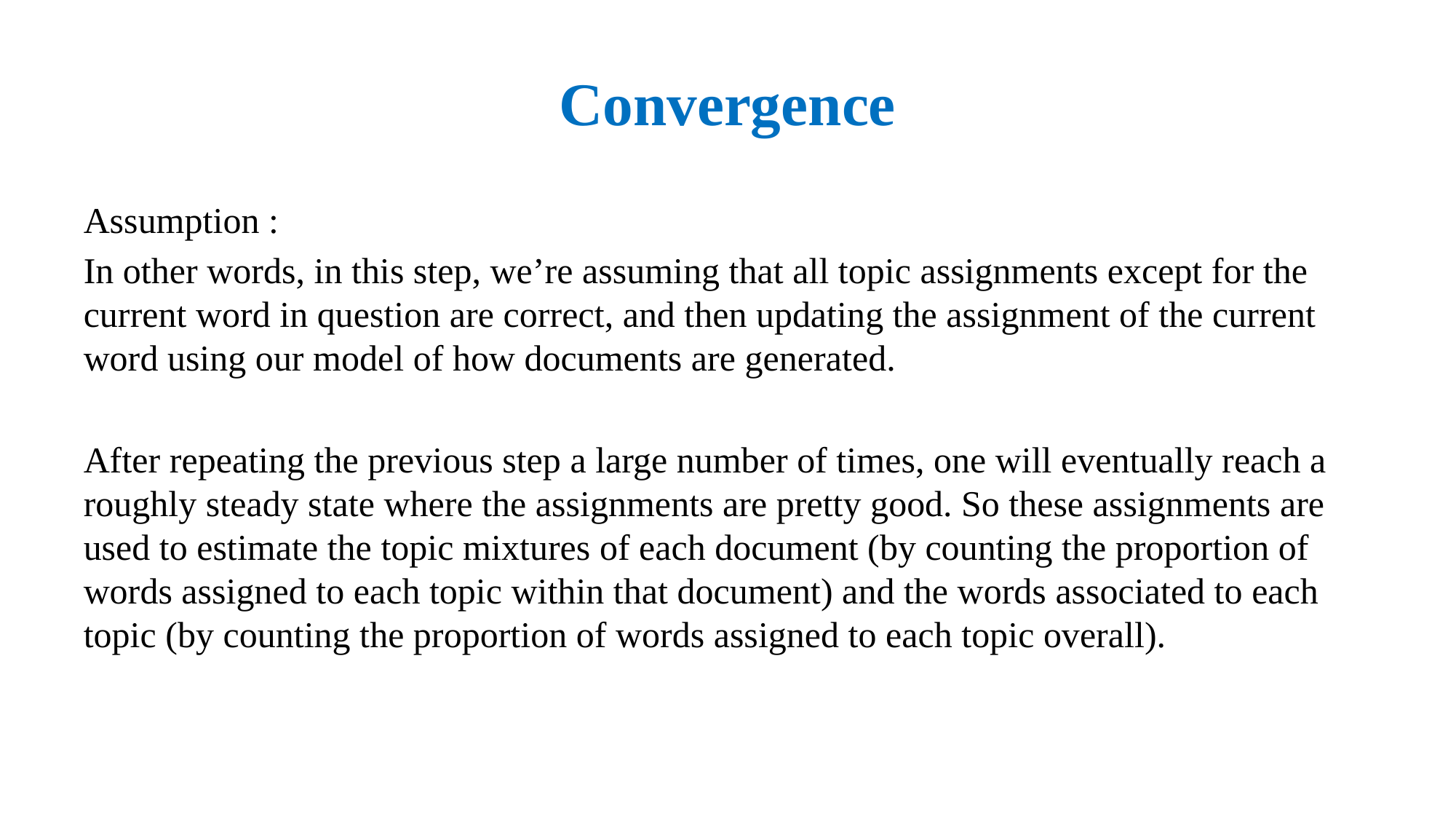

# Convergence
Assumption :
In other words, in this step, we’re assuming that all topic assignments except for the current word in question are correct, and then updating the assignment of the current word using our model of how documents are generated.

After repeating the previous step a large number of times, one will eventually reach a roughly steady state where the assignments are pretty good. So these assignments are  used to estimate the topic mixtures of each document (by counting the proportion of words assigned to each topic within that document) and the words associated to each topic (by counting the proportion of words assigned to each topic overall).